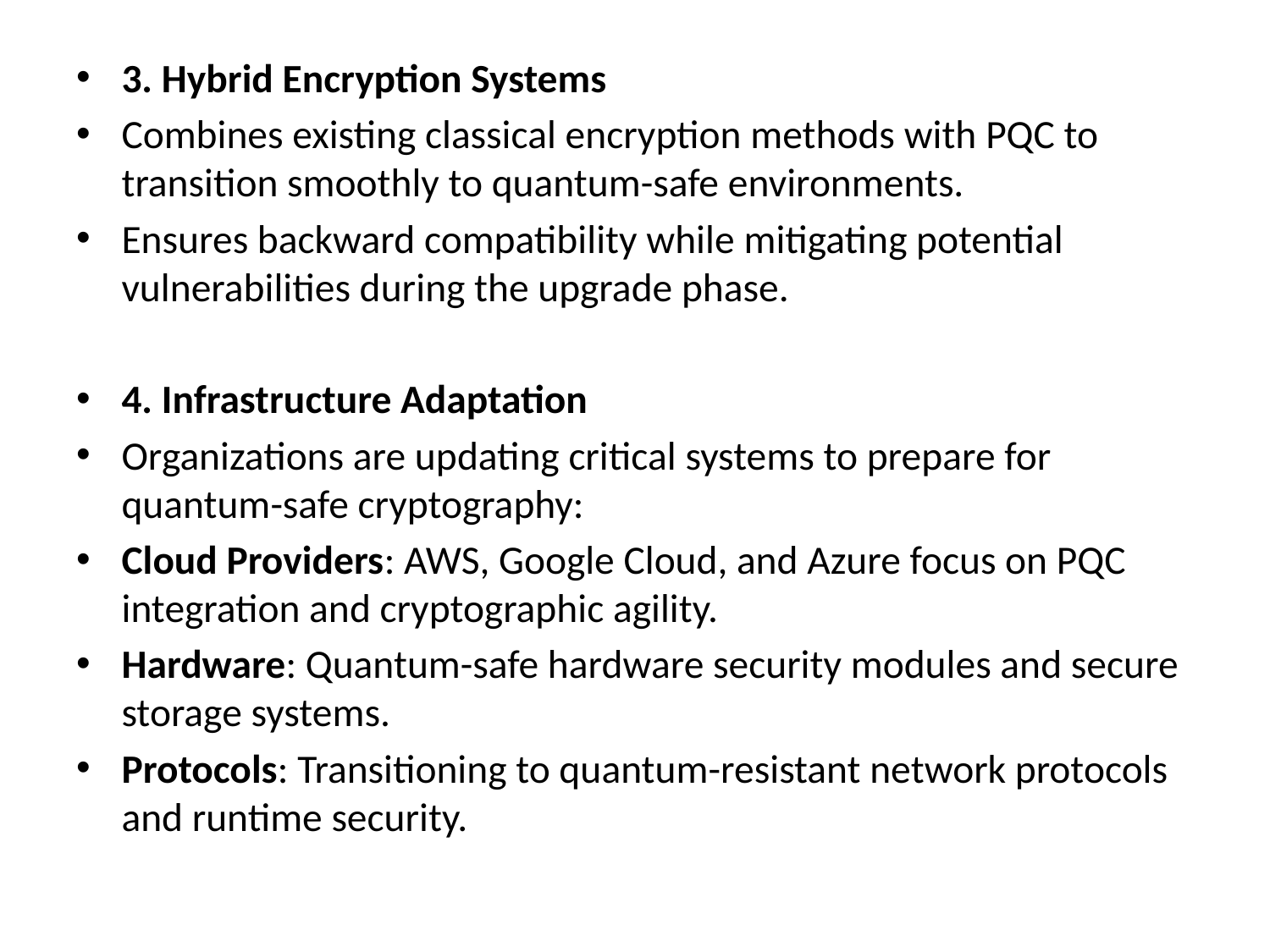

3. Hybrid Encryption Systems
Combines existing classical encryption methods with PQC to transition smoothly to quantum-safe environments.
Ensures backward compatibility while mitigating potential vulnerabilities during the upgrade phase.

4. Infrastructure Adaptation
Organizations are updating critical systems to prepare for quantum-safe cryptography:
Cloud Providers: AWS, Google Cloud, and Azure focus on PQC integration and cryptographic agility.
Hardware: Quantum-safe hardware security modules and secure storage systems.
Protocols: Transitioning to quantum-resistant network protocols and runtime security.